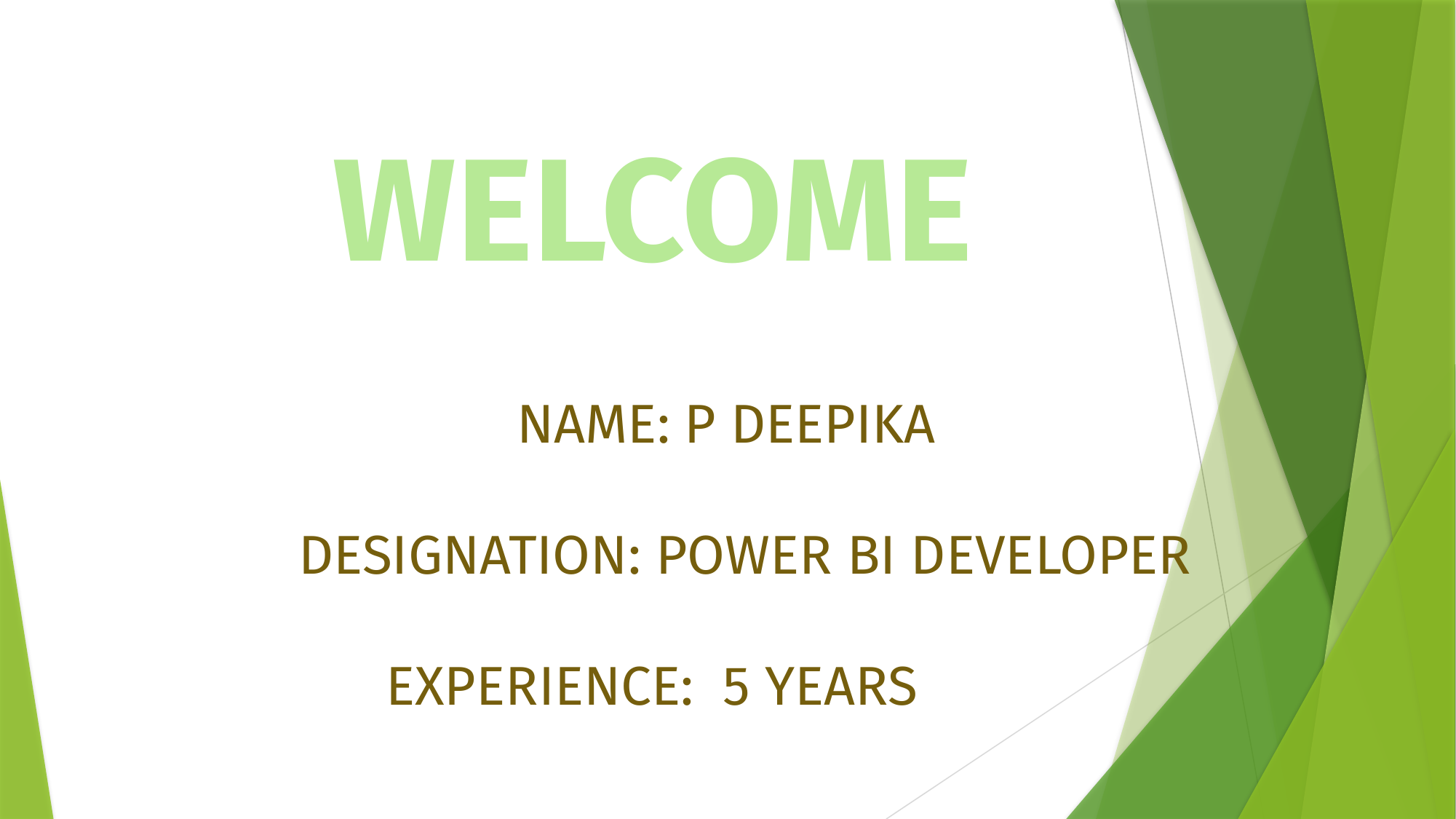

WELCOME

				    NAME: P DEEPIKA

                   DESIGNATION: POWER BI DEVELOPER

                         EXPERIENCE:  5 YEARS